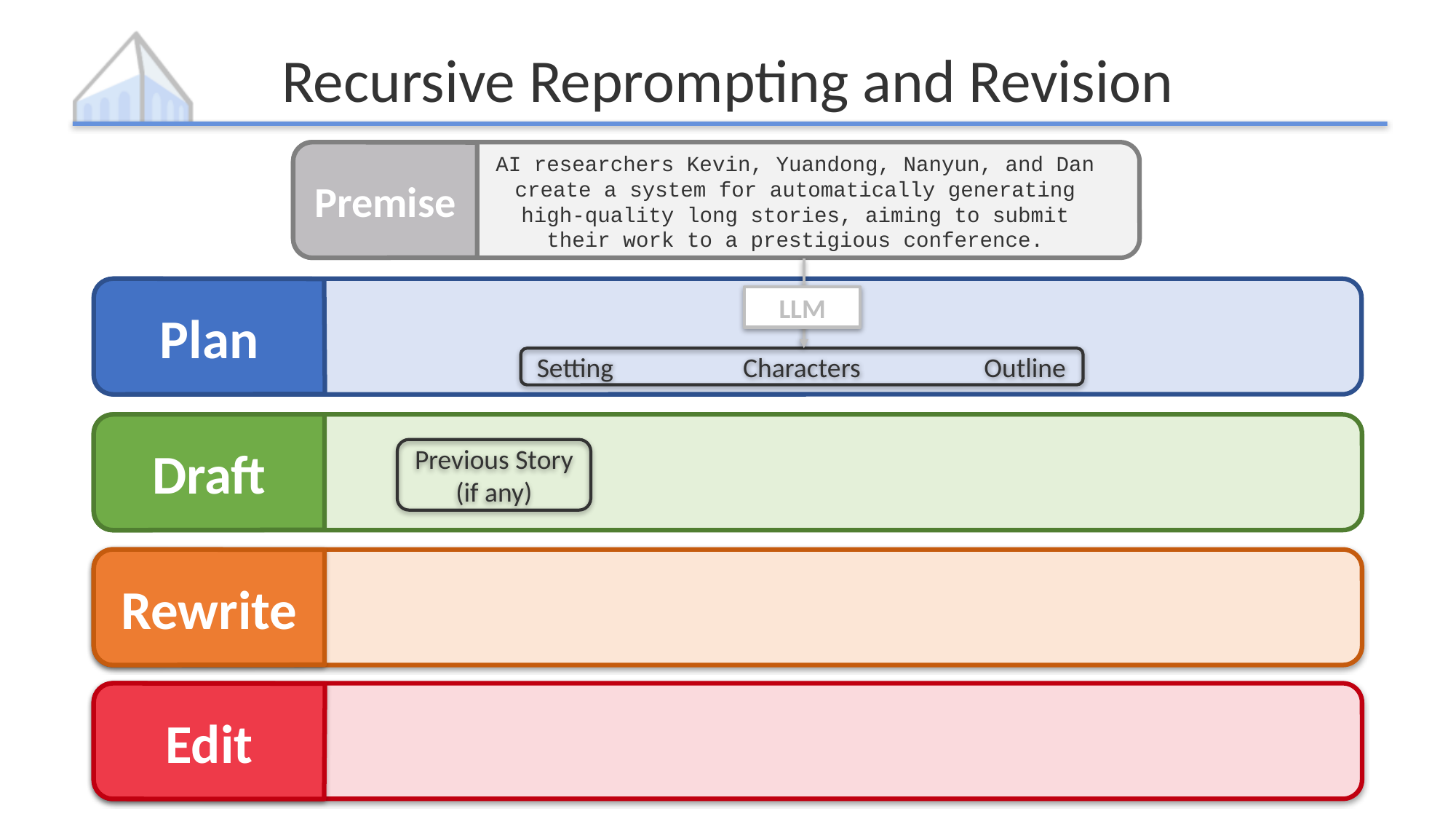

# Recursive Reprompting and Revision
Premise

AI researchers Kevin, Yuandong, Nanyun, and Dan create a system for automatically generating high-quality long stories, aiming to submit their work to a prestigious conference.
Plan

LLM
Setting                     Characters                    Outline
Draft

Previous Story (if any)
Rewrite

Edit